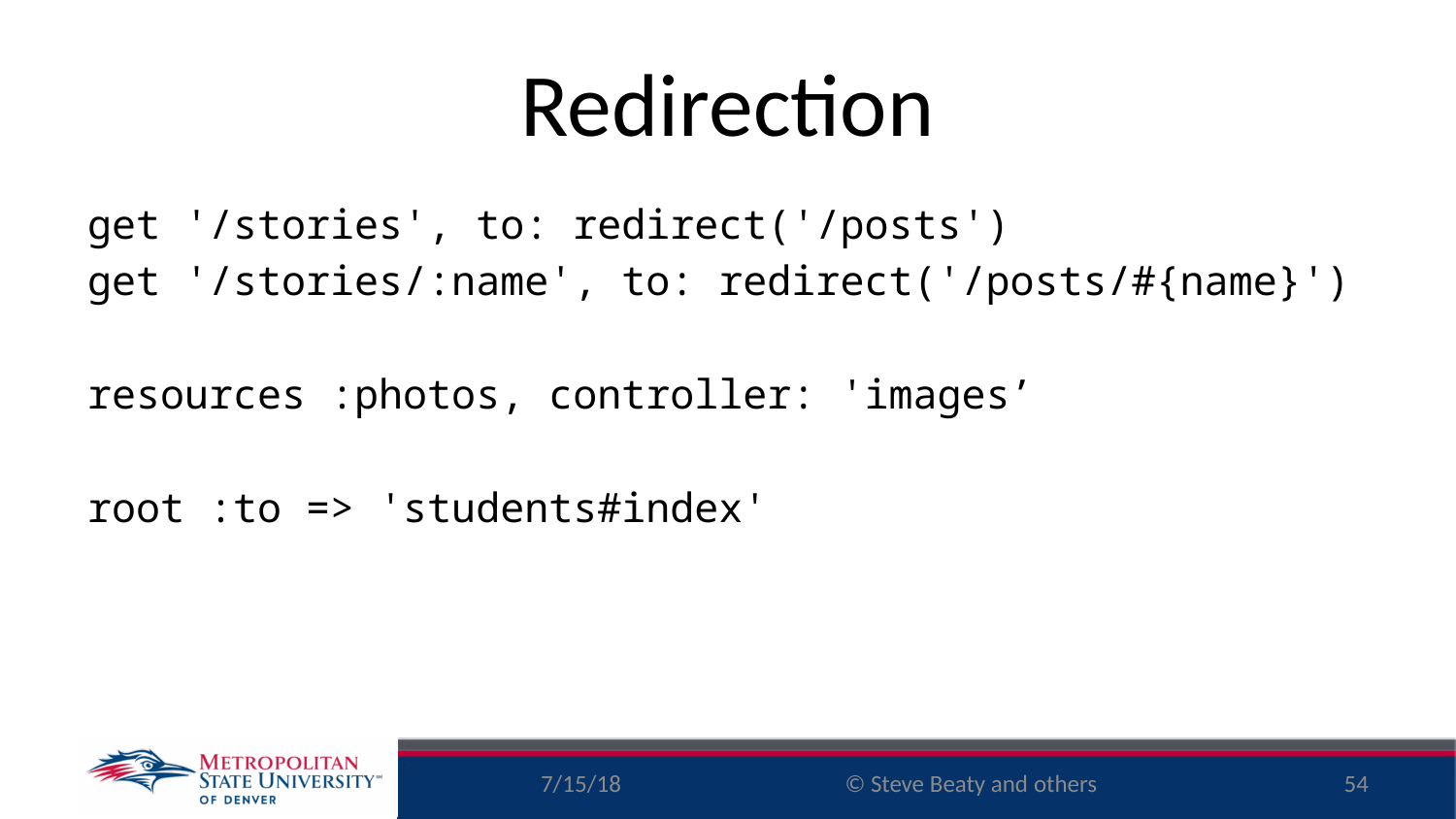

# Redirection
get '/stories', to: redirect('/posts')
get '/stories/:name', to: redirect('/posts/#{name}')

resources :photos, controller: 'images’

root :to => 'students#index'
7/15/18
54
© Steve Beaty and others